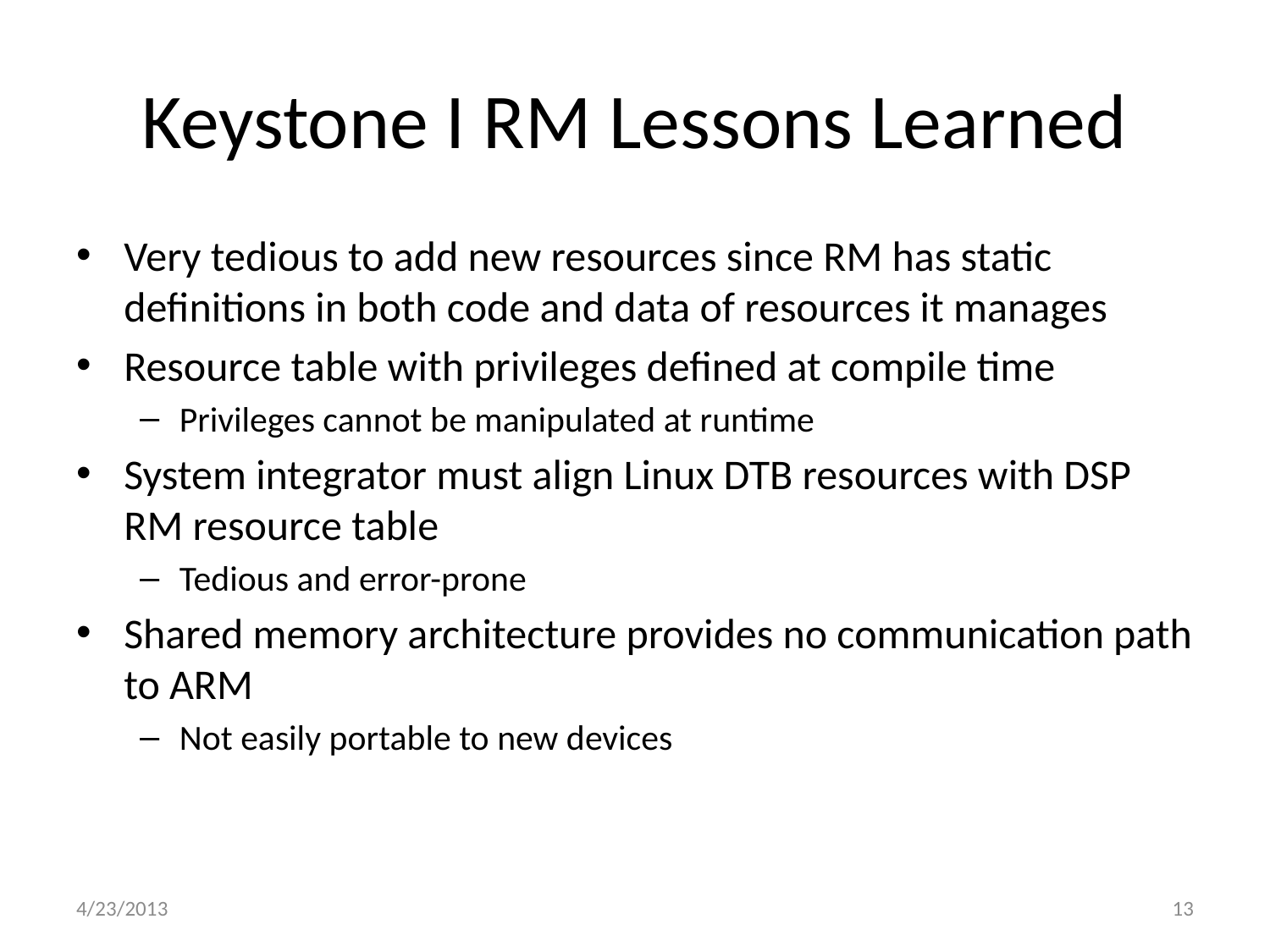

# Keystone I RM Lessons Learned
Very tedious to add new resources since RM has static definitions in both code and data of resources it manages
Resource table with privileges defined at compile time
Privileges cannot be manipulated at runtime
System integrator must align Linux DTB resources with DSP RM resource table
Tedious and error-prone
Shared memory architecture provides no communication path to ARM
Not easily portable to new devices
4/23/2013
13